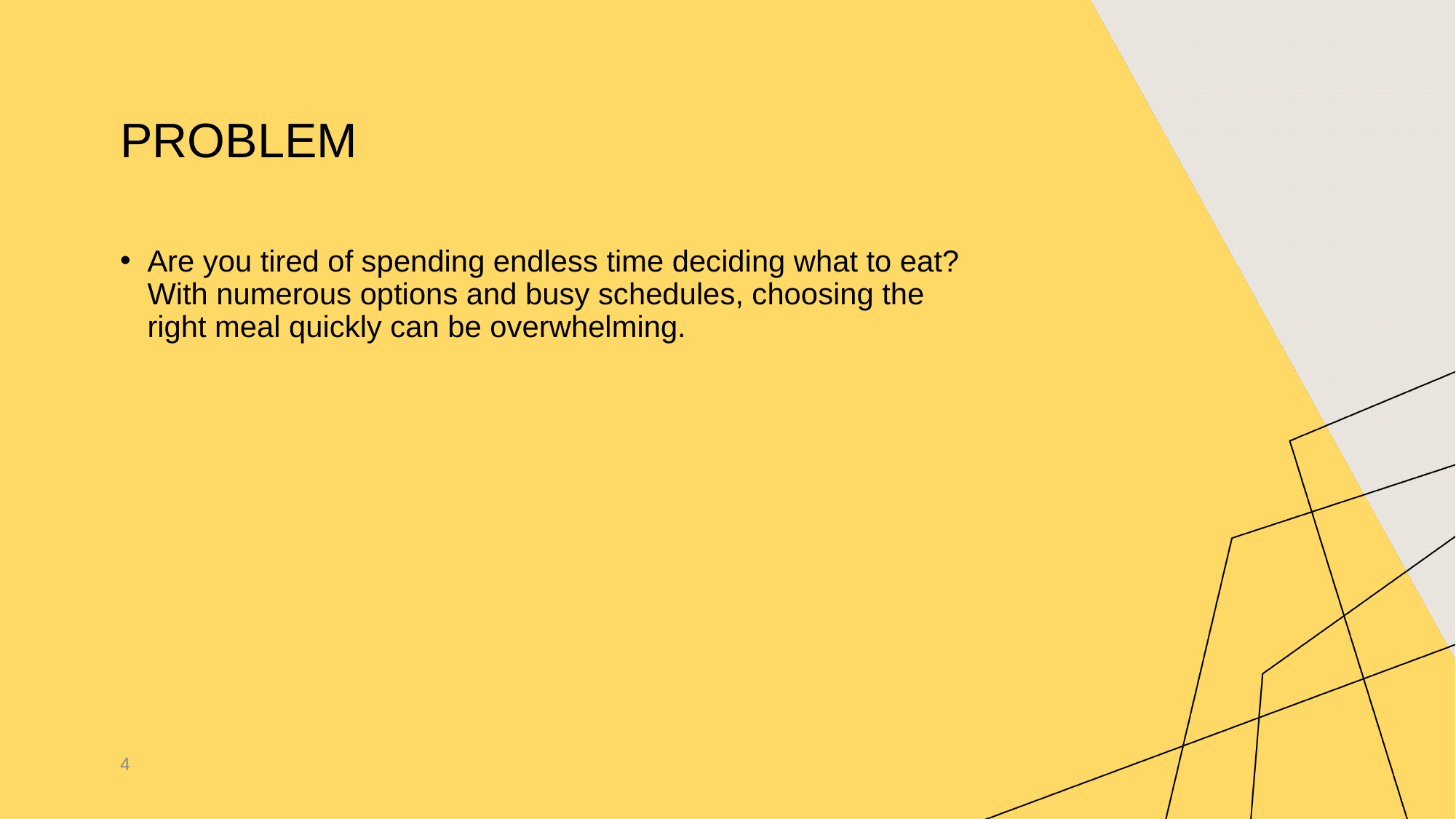

# Problem
Are you tired of spending endless time deciding what to eat? With numerous options and busy schedules, choosing the right meal quickly can be overwhelming.
4